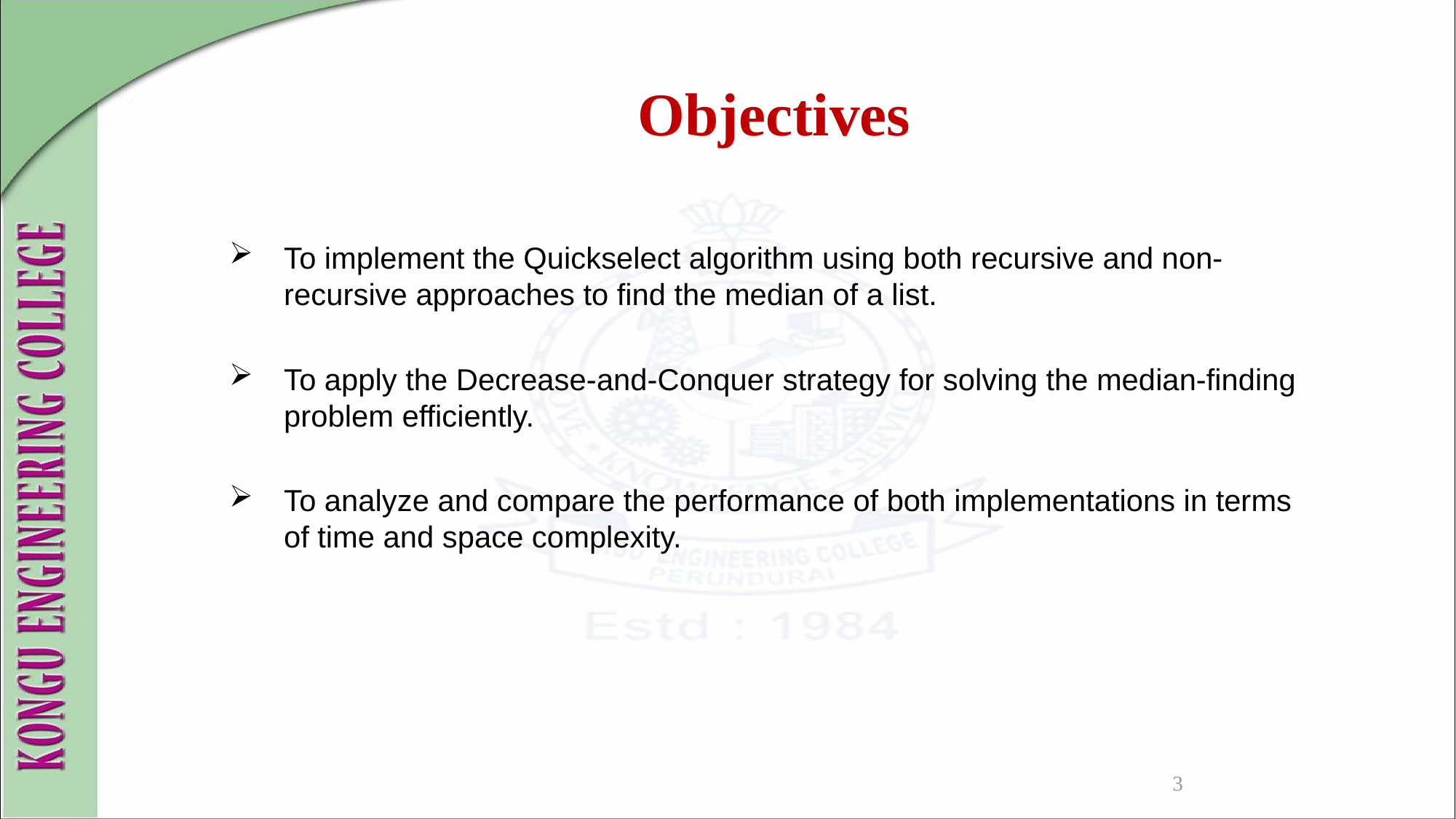

Objectives
To implement the Quickselect algorithm using both recursive and non-recursive approaches to find the median of a list.

To apply the Decrease-and-Conquer strategy for solving the median-finding problem efficiently.

To analyze and compare the performance of both implementations in terms of time and space complexity.

3